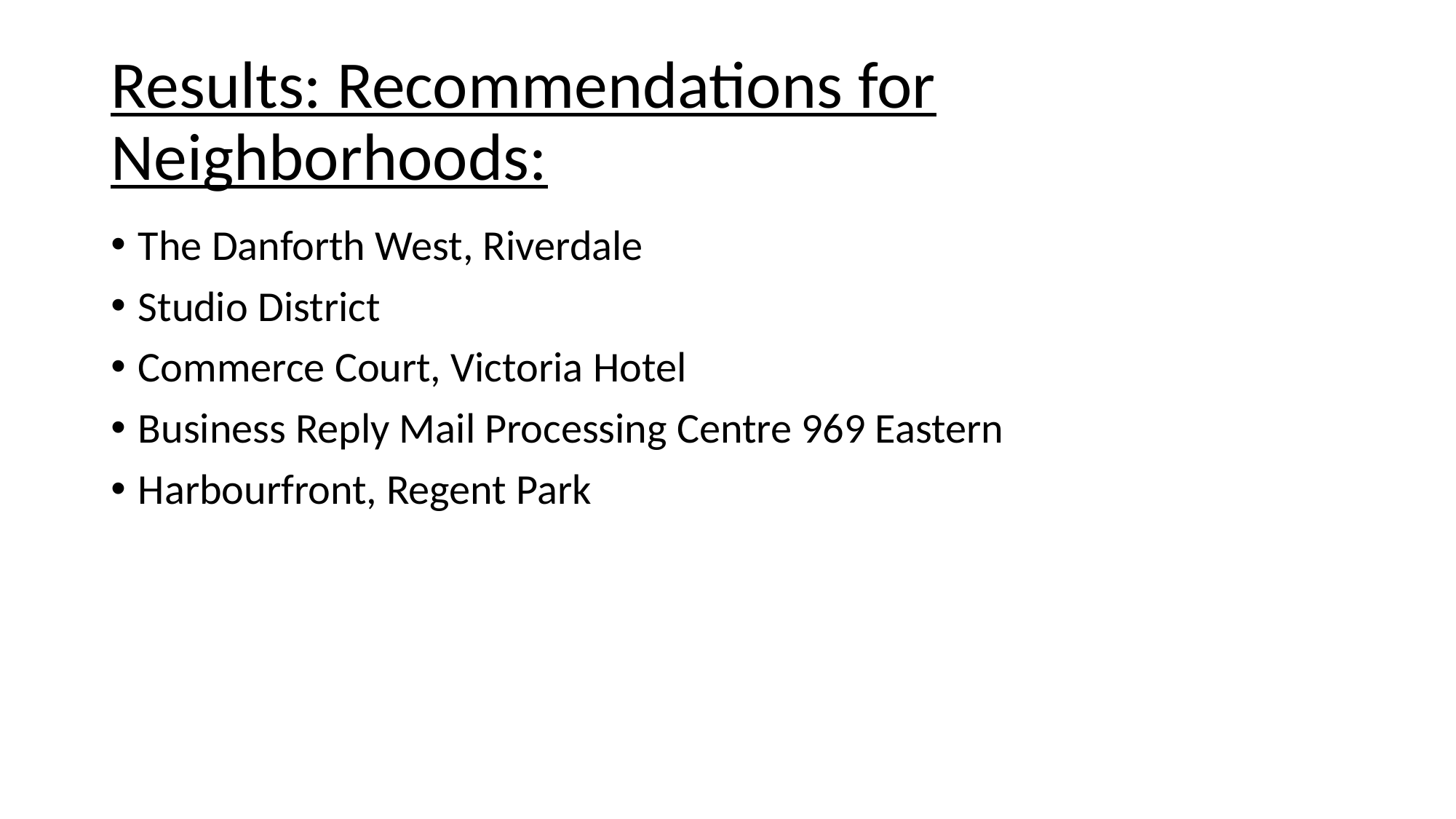

# Results: Recommendations for Neighborhoods:
The Danforth West, Riverdale
Studio District
Commerce Court, Victoria Hotel
Business Reply Mail Processing Centre 969 Eastern
Harbourfront, Regent Park